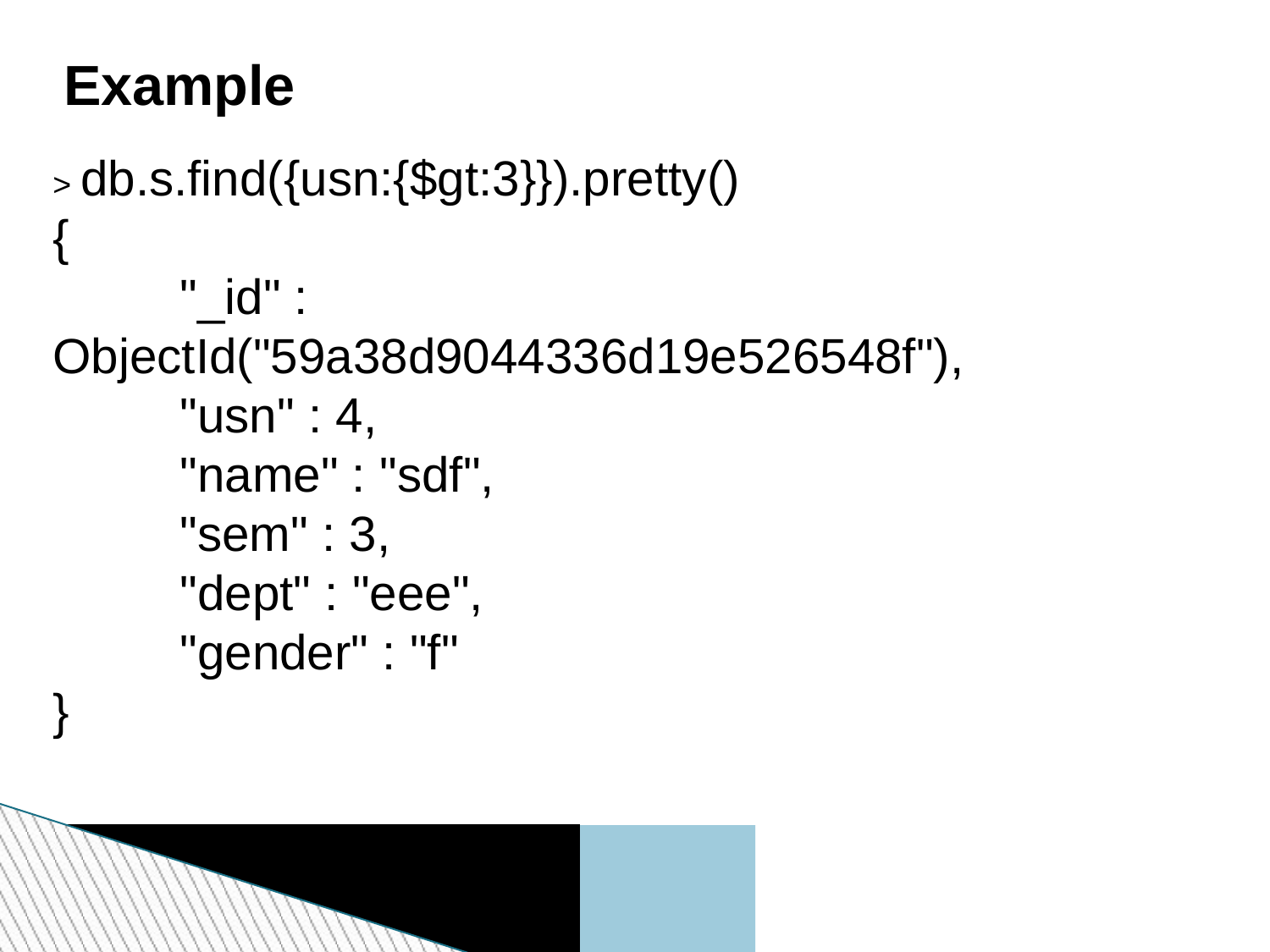

# Example
> db.s.find({usn:{$gt:3}}).pretty()
{
	"_id" : ObjectId("59a38d9044336d19e526548f"),
	"usn" : 4,
	"name" : "sdf",
	"sem" : 3,
	"dept" : "eee",
	"gender" : "f"
}